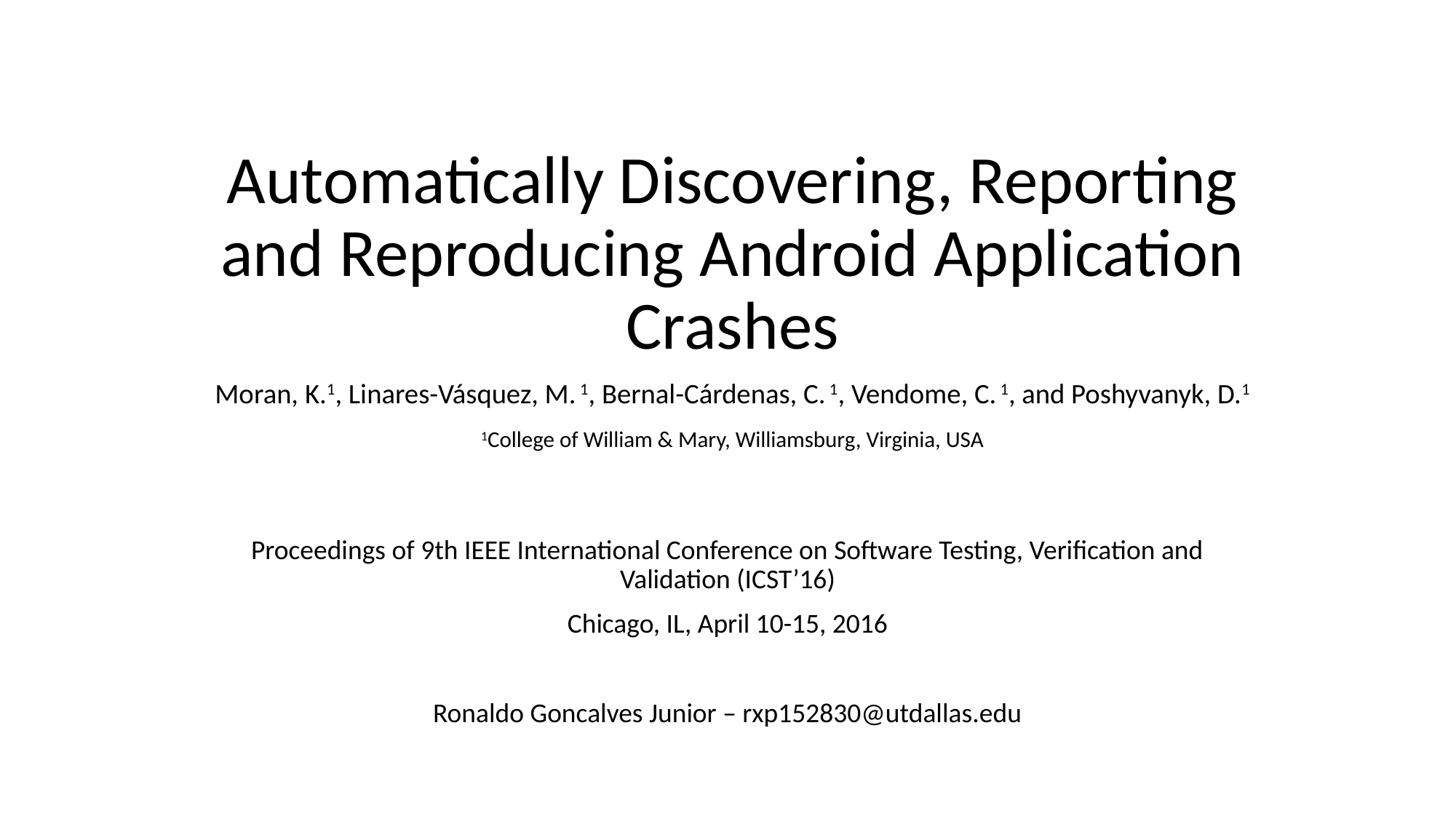

# Automatically Discovering, Reporting and Reproducing Android Application Crashes Moran, K.1, Linares-Vásquez, M. 1, Bernal-Cárdenas, C. 1, Vendome, C. 1, and Poshyvanyk, D.1 1College of William & Mary, Williamsburg, Virginia, USA
Proceedings of 9th IEEE International Conference on Software Testing, Verification and Validation (ICST’16)
Chicago, IL, April 10-15, 2016

Ronaldo Goncalves Junior – rxp152830@utdallas.edu